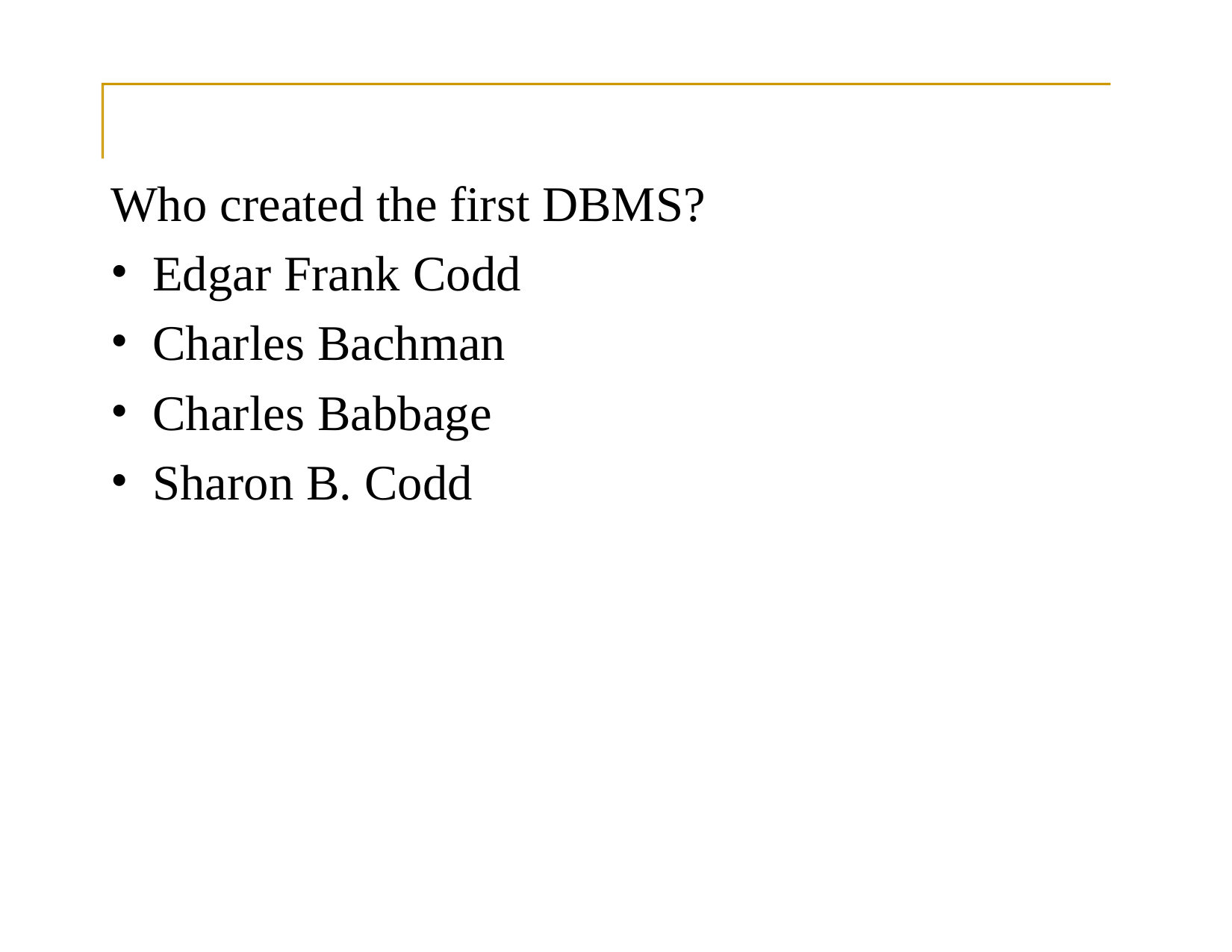

Who created the first DBMS?
Edgar Frank Codd
Charles Bachman
Charles Babbage
Sharon B. Codd